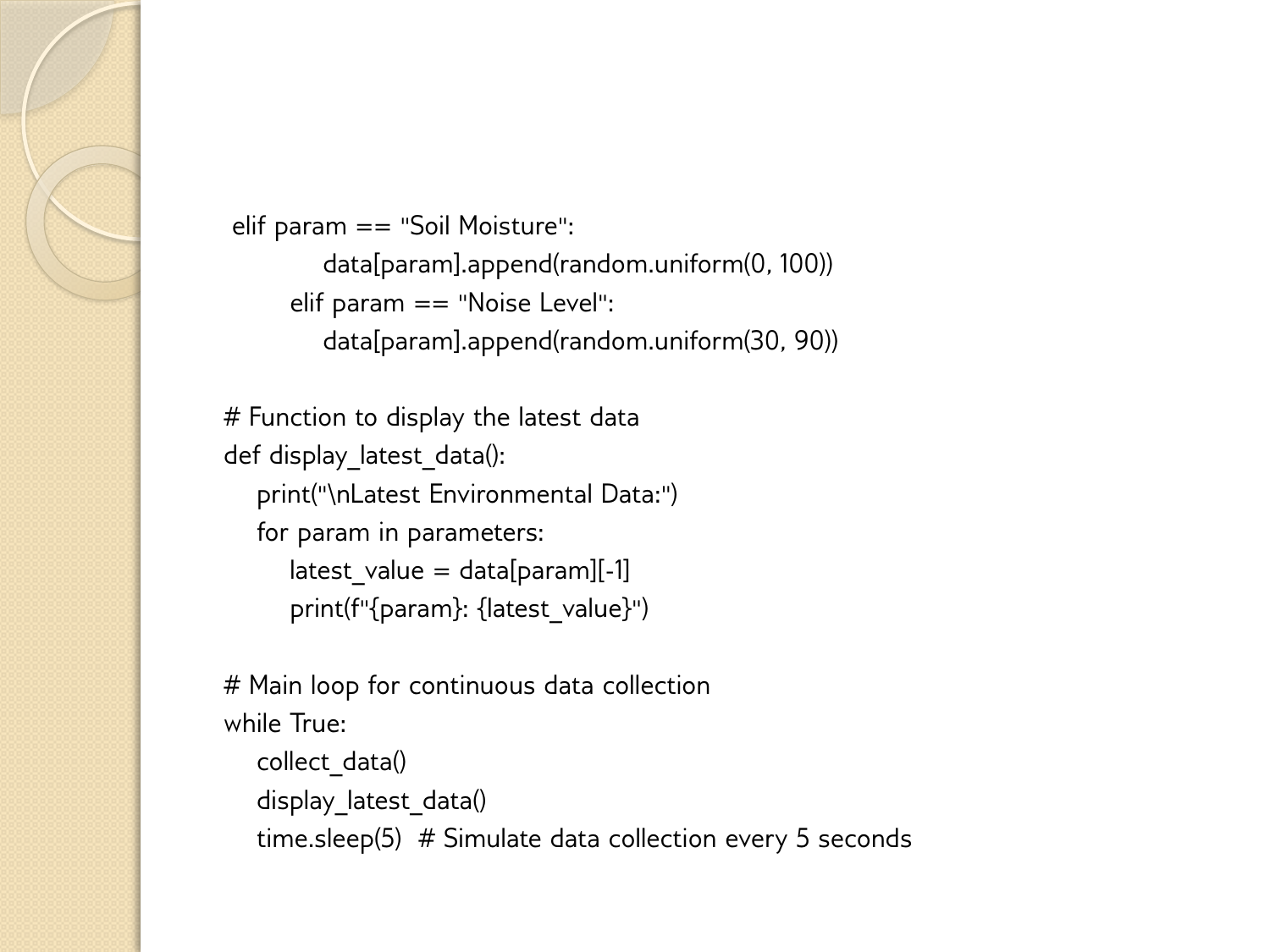

#
 elif param == "Soil Moisture":
            data[param].append(random.uniform(0, 100))
        elif param == "Noise Level":
            data[param].append(random.uniform(30, 90))

# Function to display the latest data
def display_latest_data():
    print("\nLatest Environmental Data:")
    for param in parameters:
        latest_value = data[param][-1]
        print(f"{param}: {latest_value}")

# Main loop for continuous data collection
while True:
    collect_data()
    display_latest_data()
    time.sleep(5)  # Simulate data collection every 5 seconds